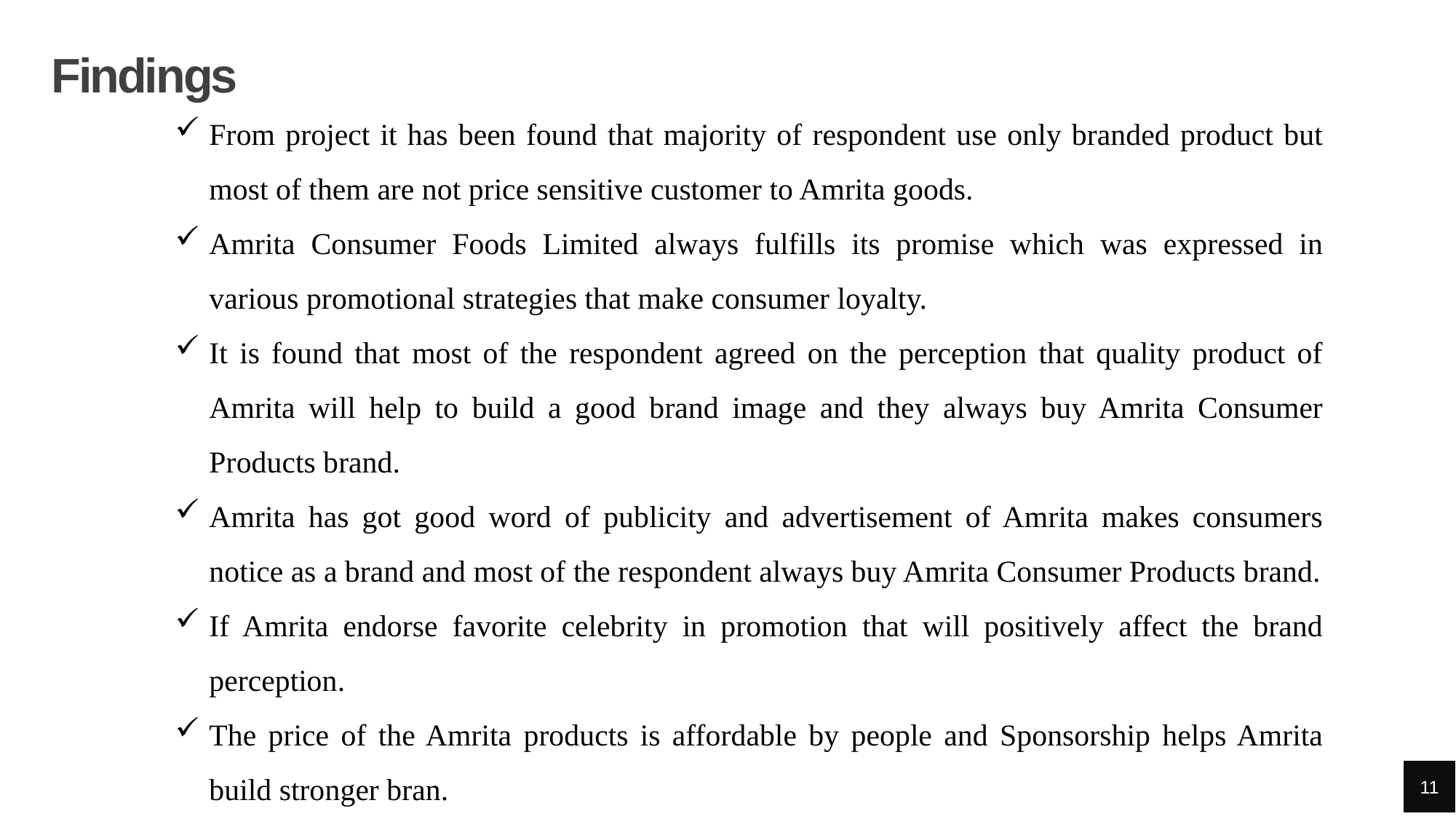

# Findings
From project it has been found that majority of respondent use only branded product but most of them are not price sensitive customer to Amrita goods.
Amrita Consumer Foods Limited always fulfills its promise which was expressed in various promotional strategies that make consumer loyalty.
It is found that most of the respondent agreed on the perception that quality product of Amrita will help to build a good brand image and they always buy Amrita Consumer Products brand.
Amrita has got good word of publicity and advertisement of Amrita makes consumers notice as a brand and most of the respondent always buy Amrita Consumer Products brand.
If Amrita endorse favorite celebrity in promotion that will positively affect the brand perception.
The price of the Amrita products is affordable by people and Sponsorship helps Amrita build stronger bran.
11